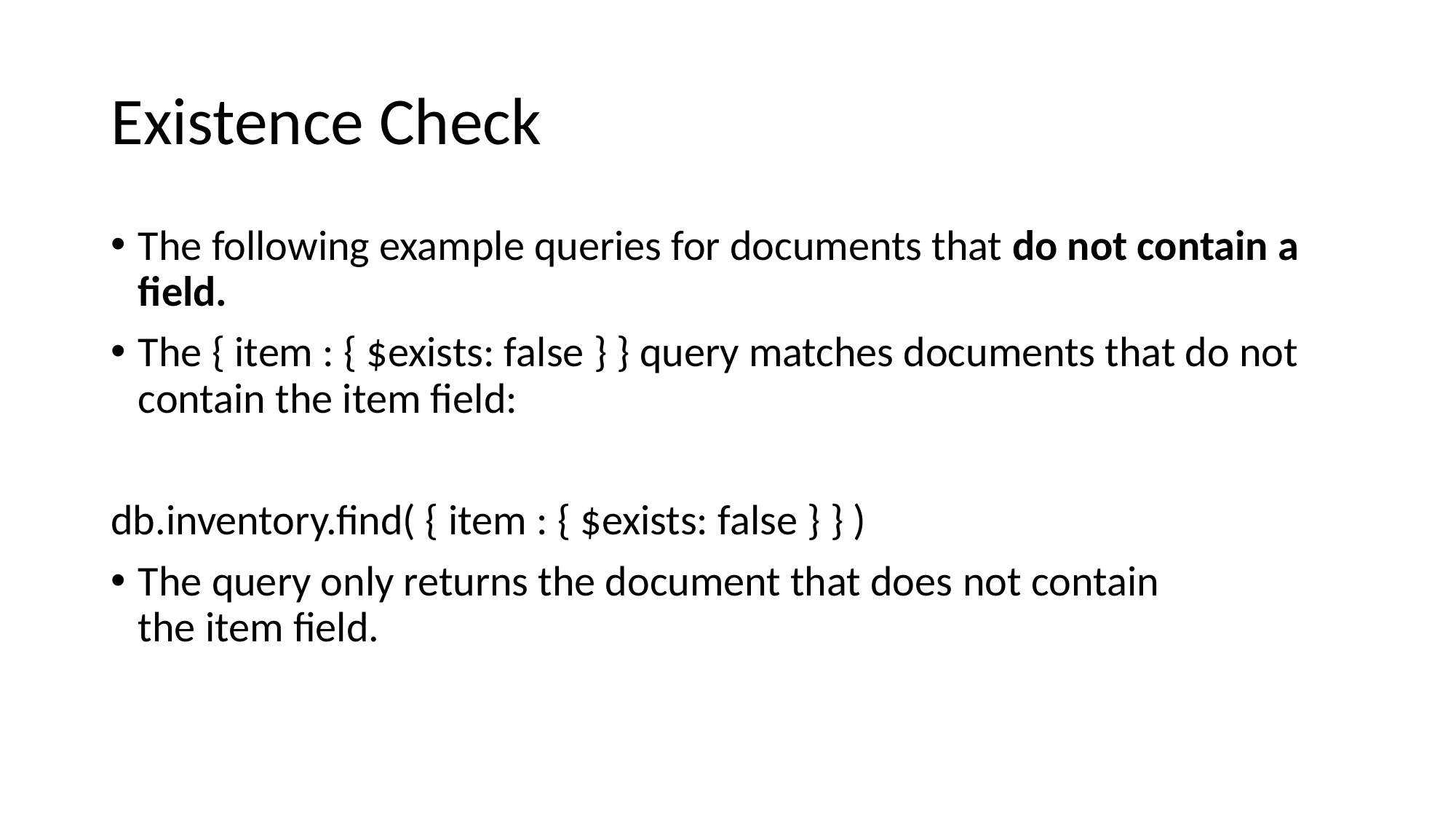

# Existence Check
The following example queries for documents that do not contain a field.
The { item : { $exists: false } } query matches documents that do not contain the item field:

db.inventory.find( { item : { $exists: false } } )
The query only returns the document that does not contain the item field.